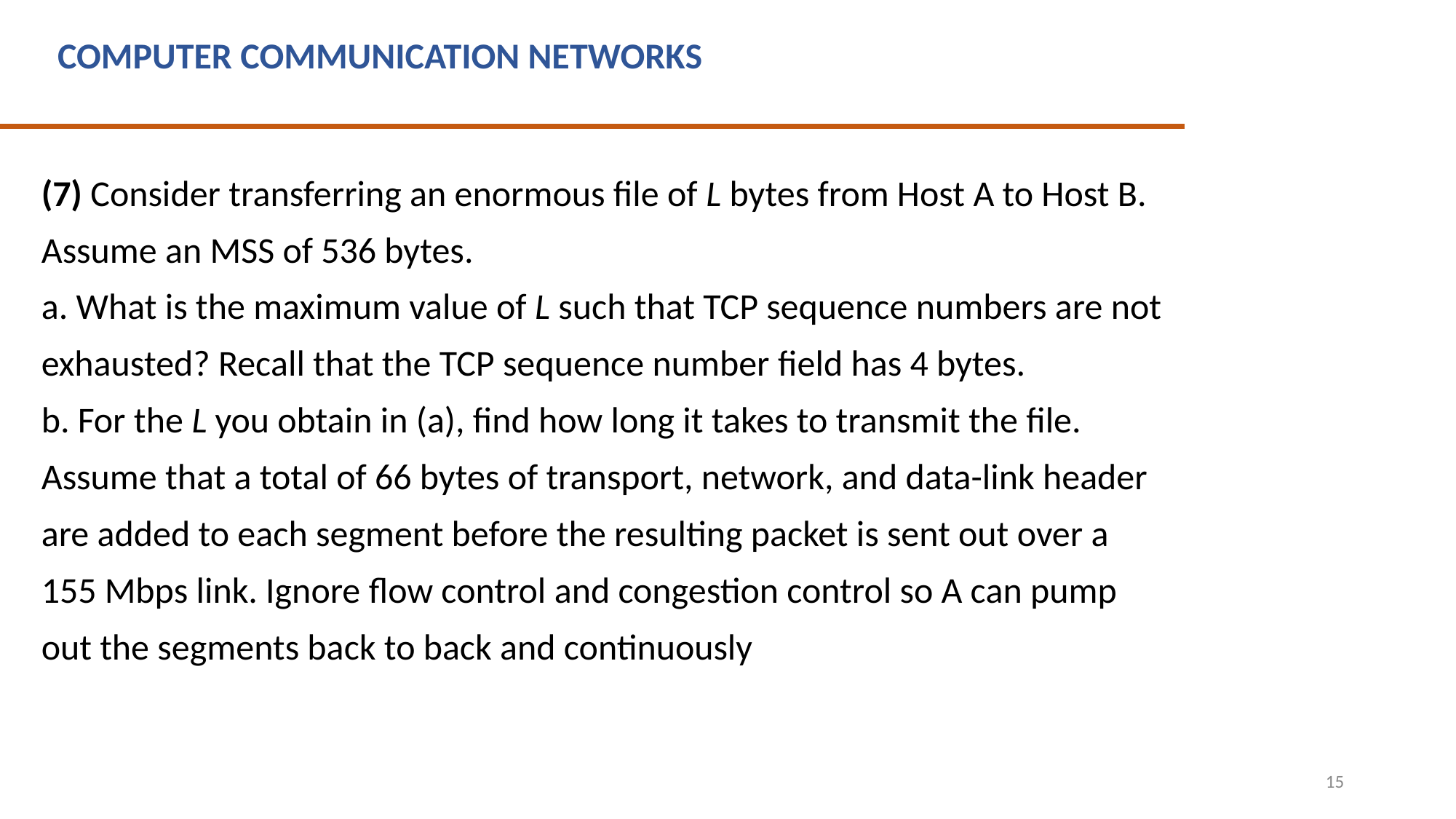

COMPUTER COMMUNICATION NETWORKS
(7) Consider transferring an enormous file of L bytes from Host A to Host B.
Assume an MSS of 536 bytes.
a. What is the maximum value of L such that TCP sequence numbers are not
exhausted? Recall that the TCP sequence number field has 4 bytes.
b. For the L you obtain in (a), find how long it takes to transmit the file.
Assume that a total of 66 bytes of transport, network, and data-link header
are added to each segment before the resulting packet is sent out over a
155 Mbps link. Ignore flow control and congestion control so A can pump
out the segments back to back and continuously
15